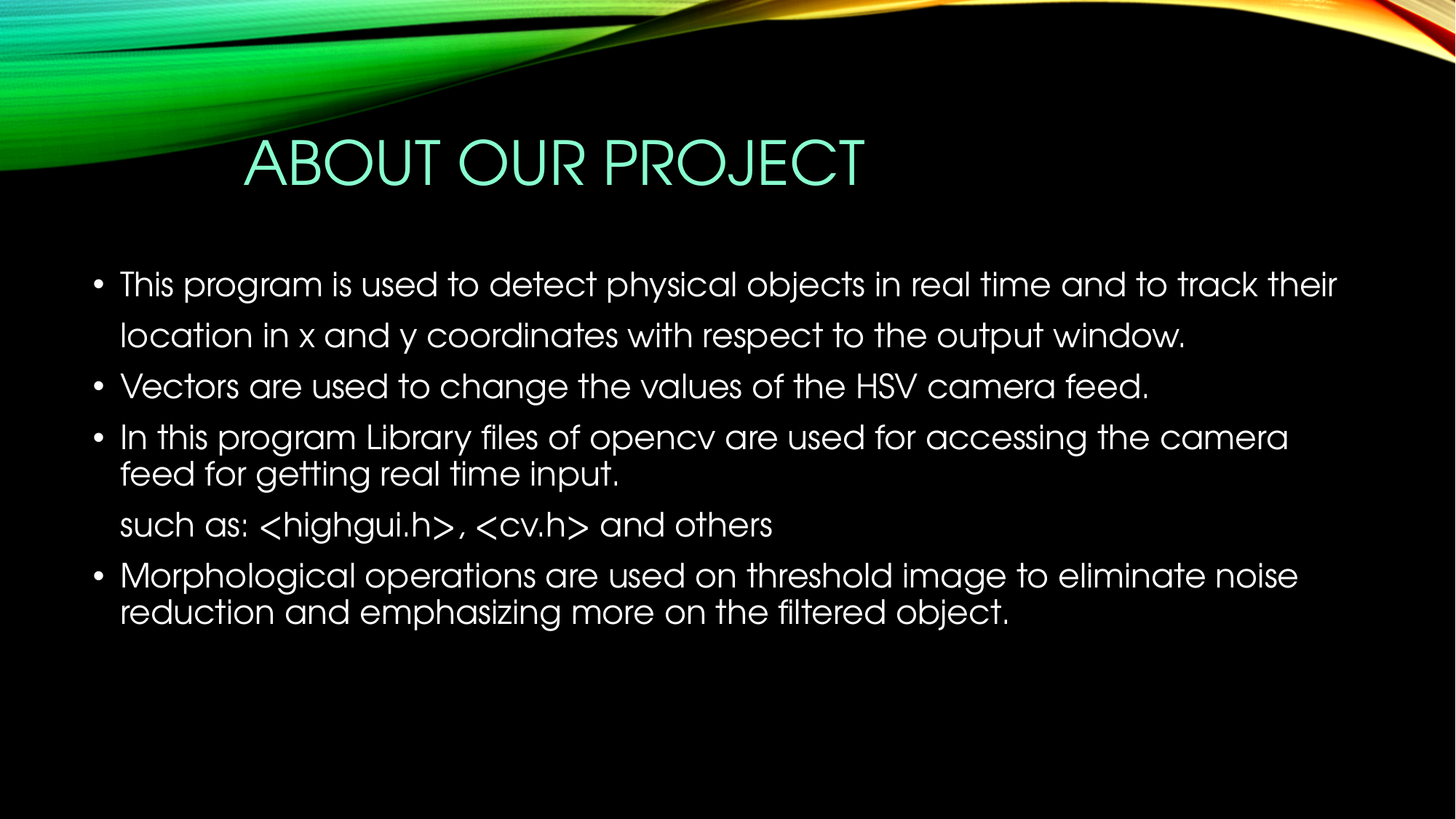

# About our project
This program is used to detect physical objects in real time and to track their
   location in x and y coordinates with respect to the output window.
Vectors are used to change the values of the HSV camera feed.
In this program Library files of opencv are used for accessing the camera feed for getting real time input.
   such as: <highgui.h>, <cv.h> and others
Morphological operations are used on threshold image to eliminate noise reduction and emphasizing more on the filtered object.